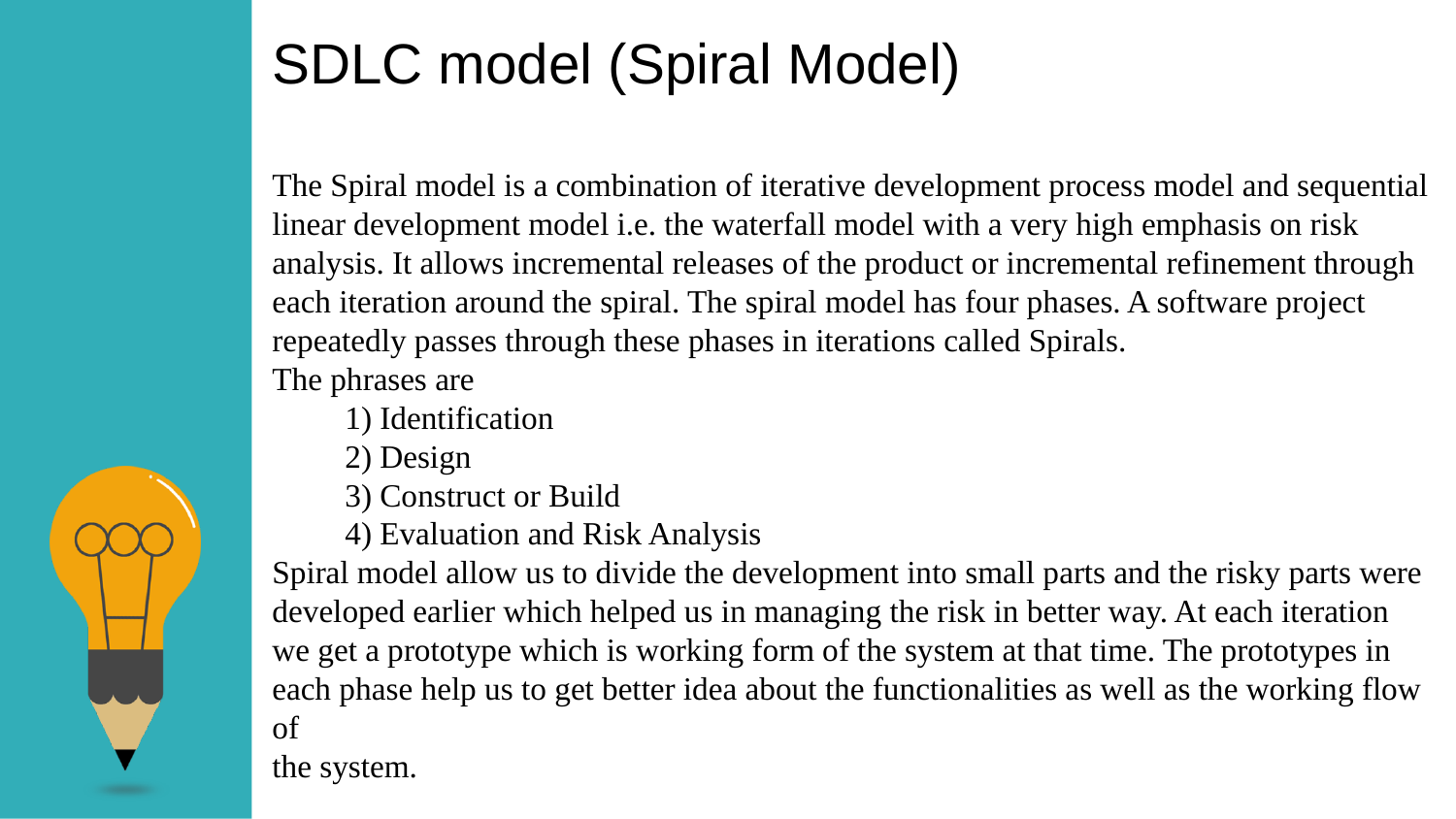

SDLC model (Spiral Model)
The Spiral model is a combination of iterative development process model and sequential linear development model i.e. the waterfall model with a very high emphasis on risk
analysis. It allows incremental releases of the product or incremental refinement through each iteration around the spiral. The spiral model has four phases. A software project
repeatedly passes through these phases in iterations called Spirals.
The phrases are
1) Identification
2) Design
3) Construct or Build
4) Evaluation and Risk Analysis
Spiral model allow us to divide the development into small parts and the risky parts were developed earlier which helped us in managing the risk in better way. At each iteration
we get a prototype which is working form of the system at that time. The prototypes in each phase help us to get better idea about the functionalities as well as the working flow of
the system.